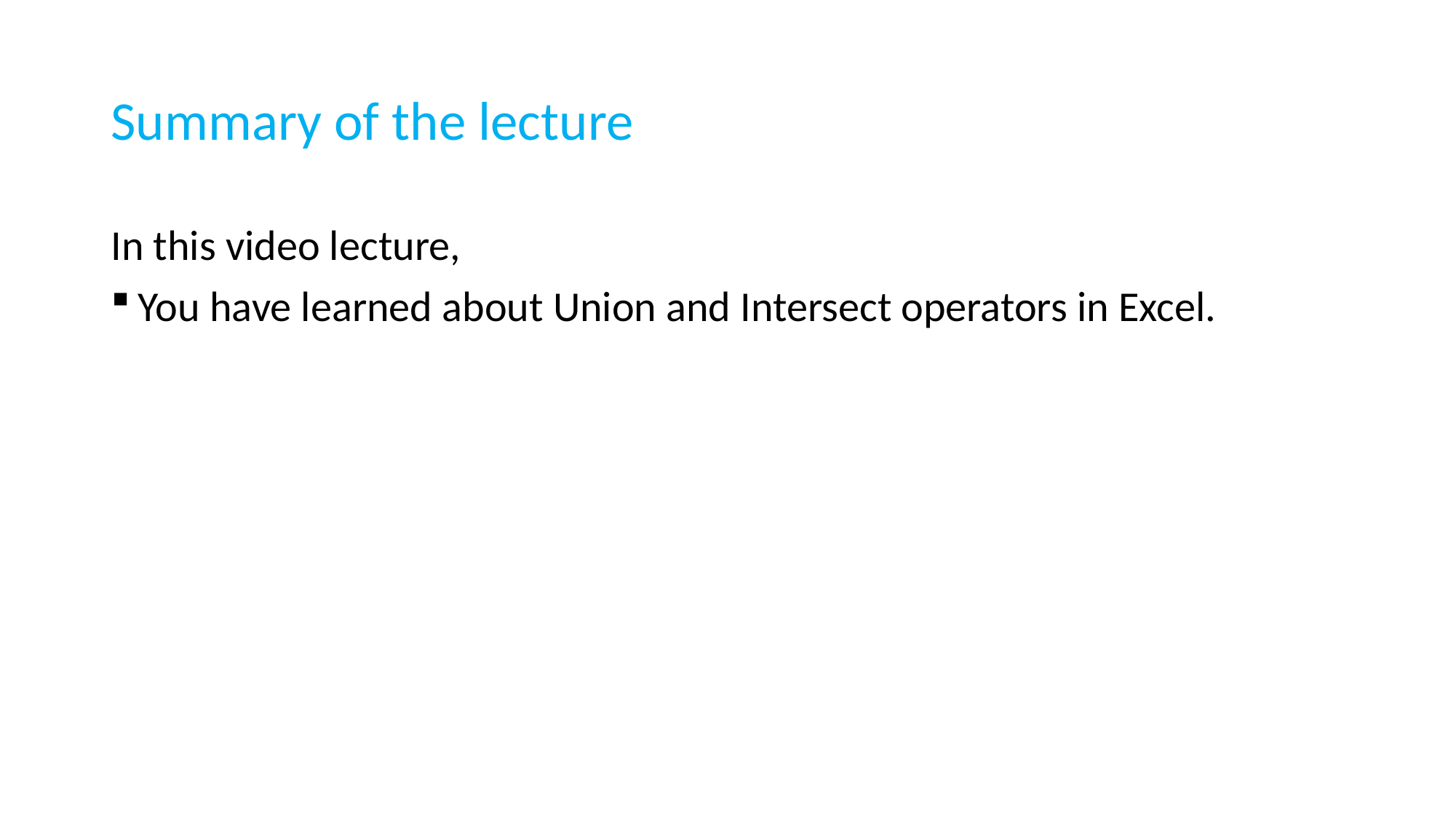

# Summary of the lecture
In this video lecture,
You have learned about Union and Intersect operators in Excel.